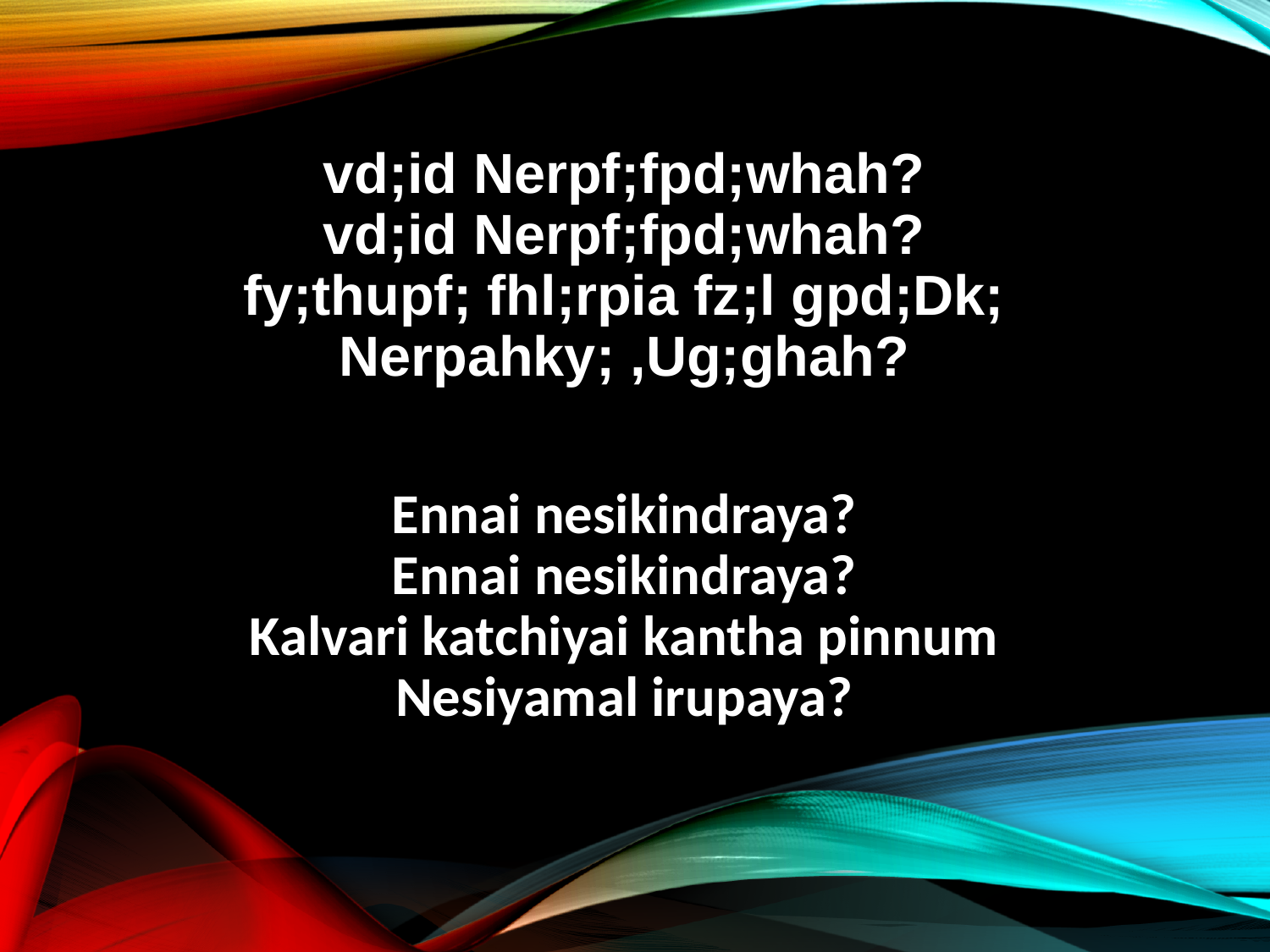

vd;id Nerpf;fpd;whah?
vd;id Nerpf;fpd;whah?
fy;thupf; fhl;rpia fz;l gpd;Dk;
Nerpahky; ,Ug;ghah?

Ennai nesikindraya?
Ennai nesikindraya?
Kalvari katchiyai kantha pinnum
Nesiyamal irupaya?